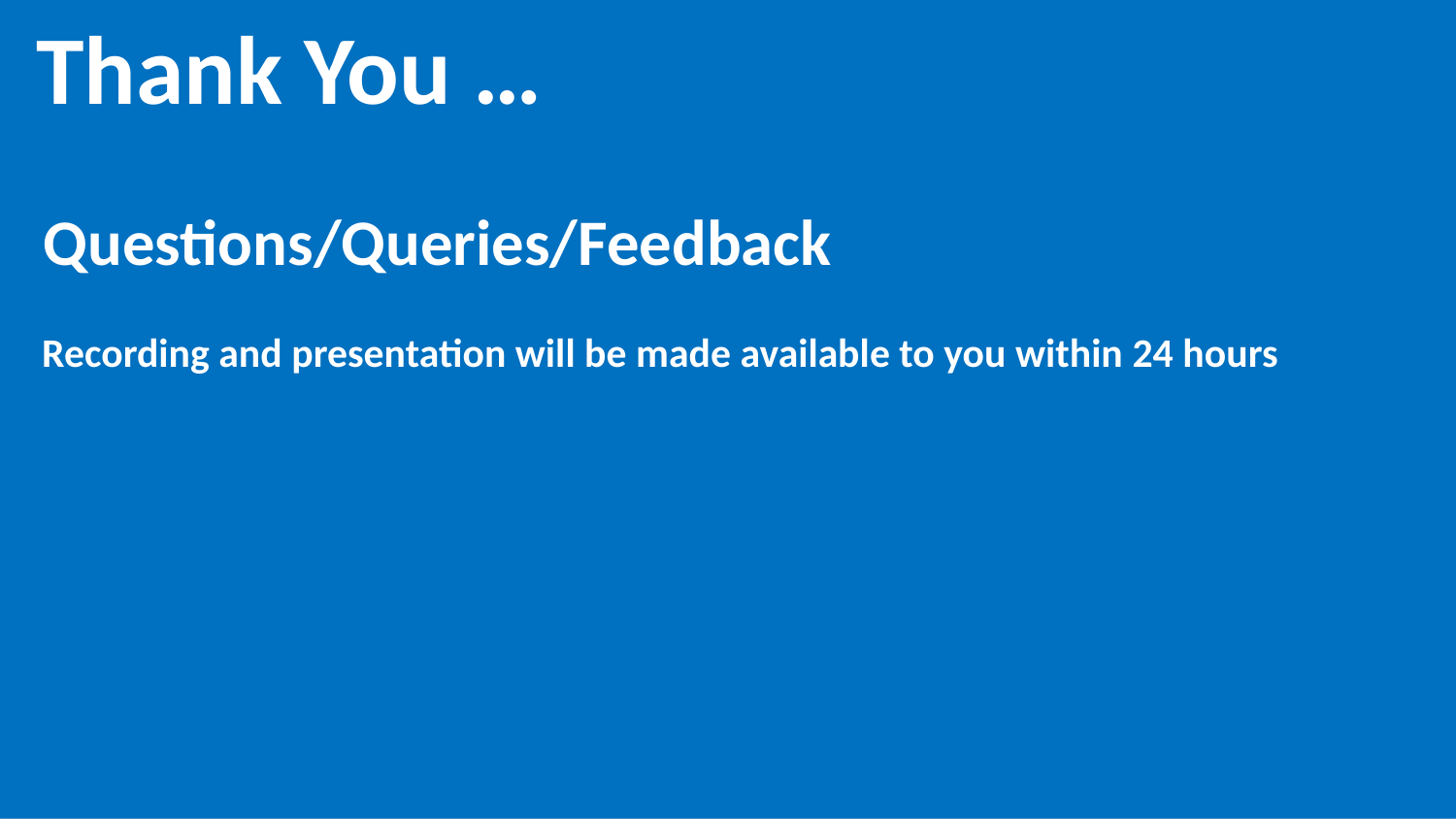

Thank You …

  Questions/Queries/Feedback

   Recording and presentation will be made available to you within 24 hours